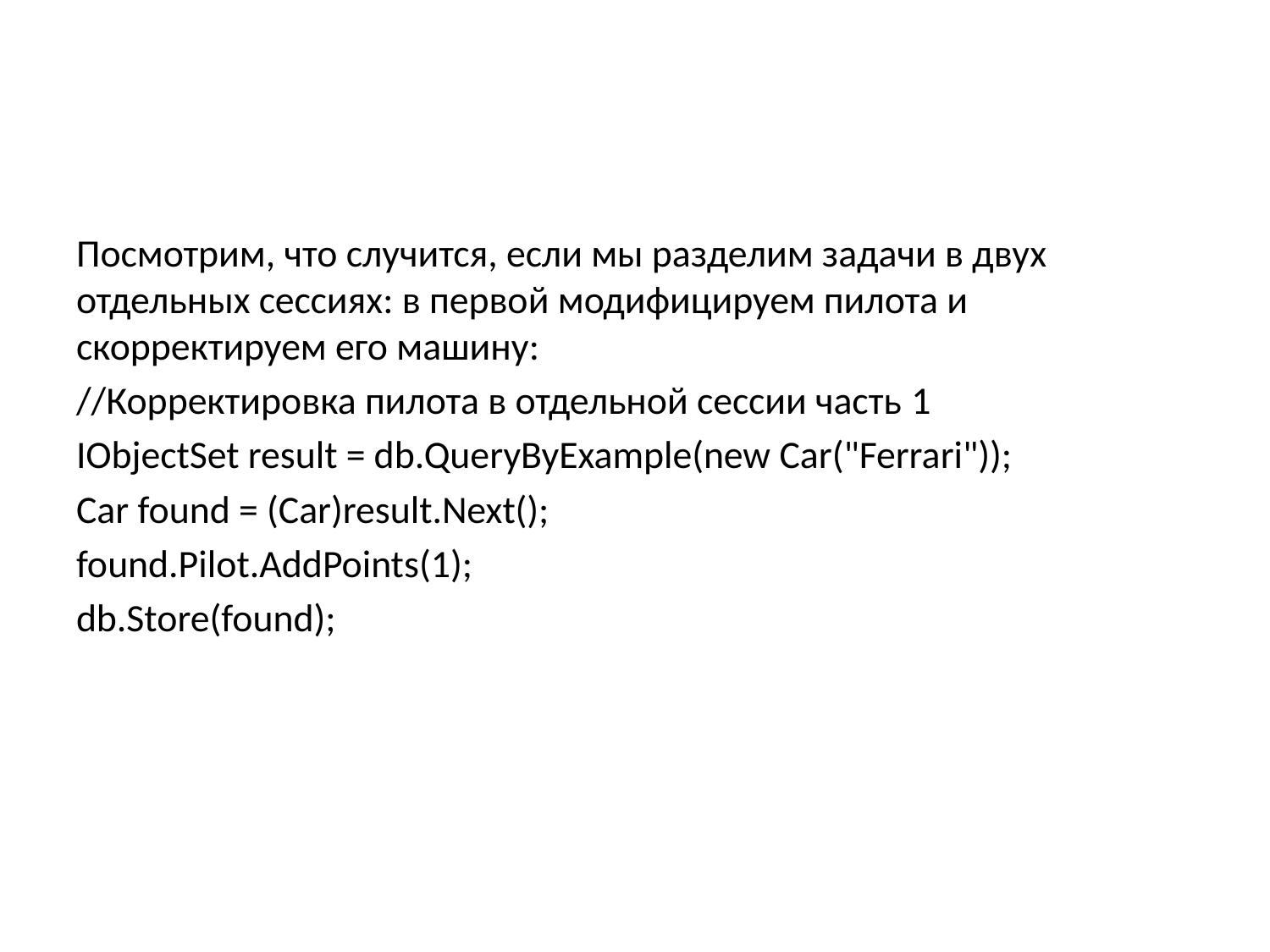

#
Посмотрим, что случится, если мы разделим задачи в двух отдельных сессиях: в первой модифицируем пилота и скорректируем его машину:
//Корректировка пилота в отдельной сессии часть 1
IObjectSet result = db.QueryByExample(new Car("Ferrari"));
Car found = (Car)result.Next();
found.Pilot.AddPoints(1);
db.Store(found);